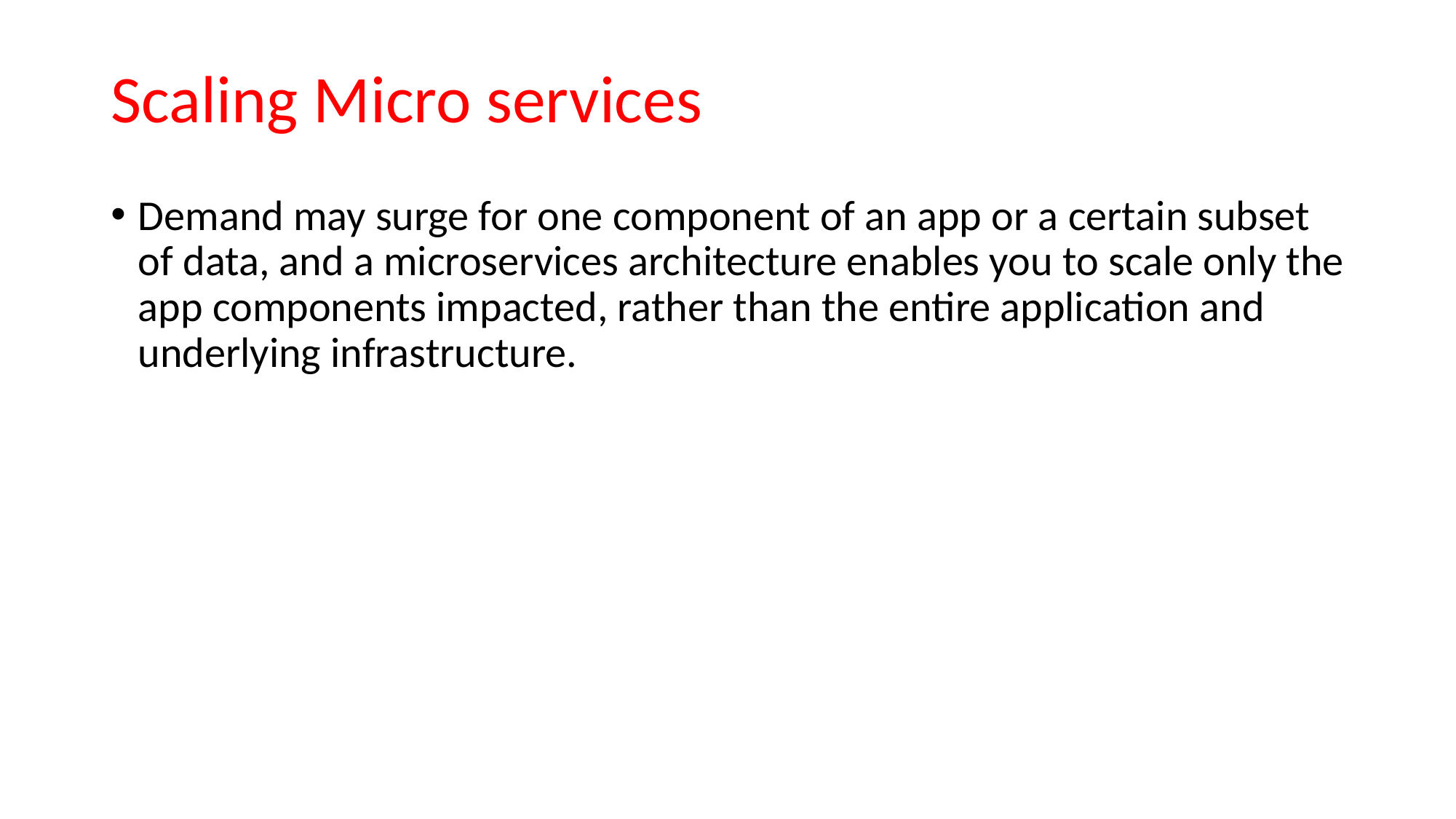

# Scaling Micro services
Demand may surge for one component of an app or a certain subset of data, and a microservices architecture enables you to scale only the app components impacted, rather than the entire application and underlying infrastructure.